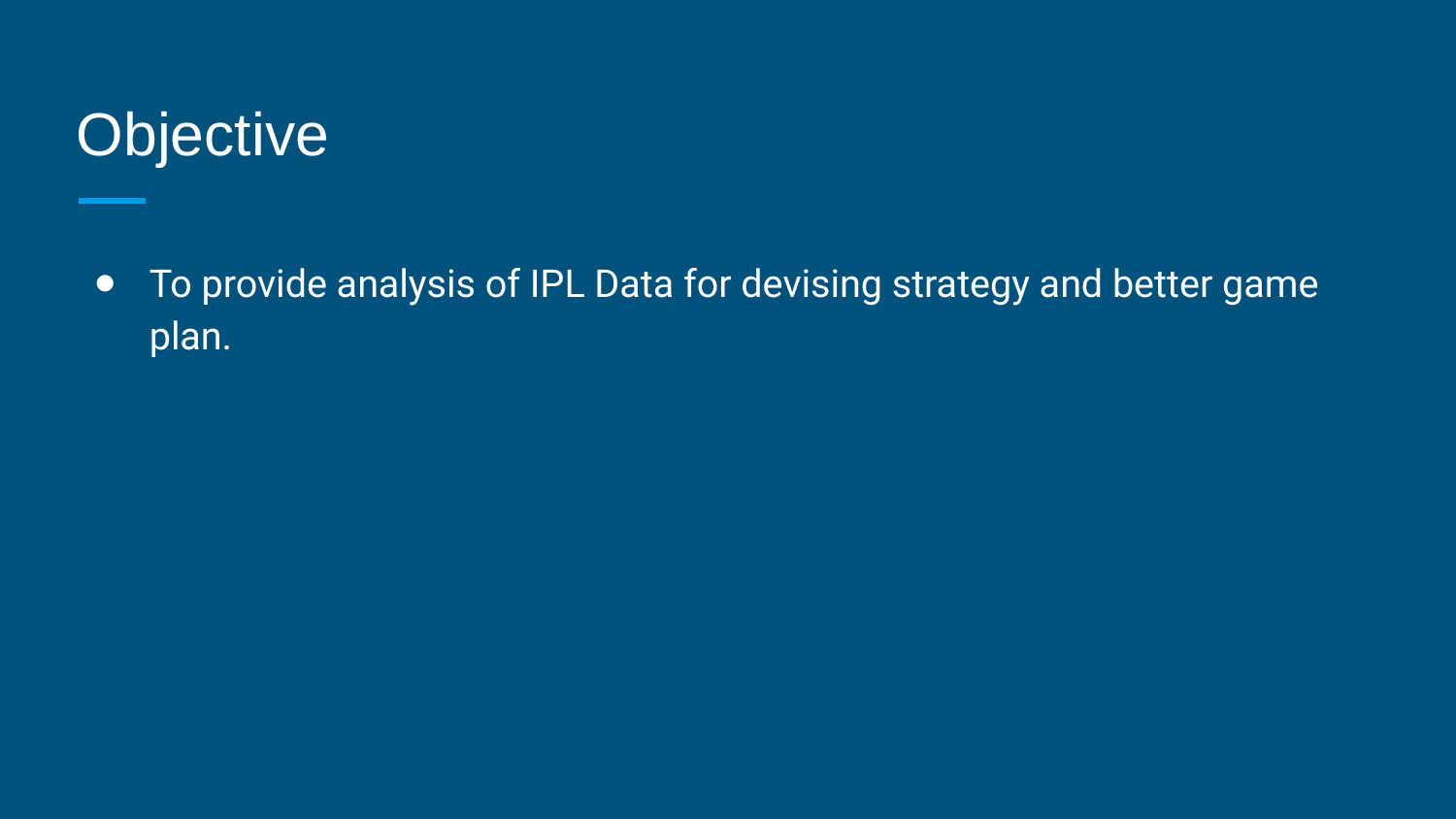

# Objective
To provide analysis of IPL Data for devising strategy and better game plan.